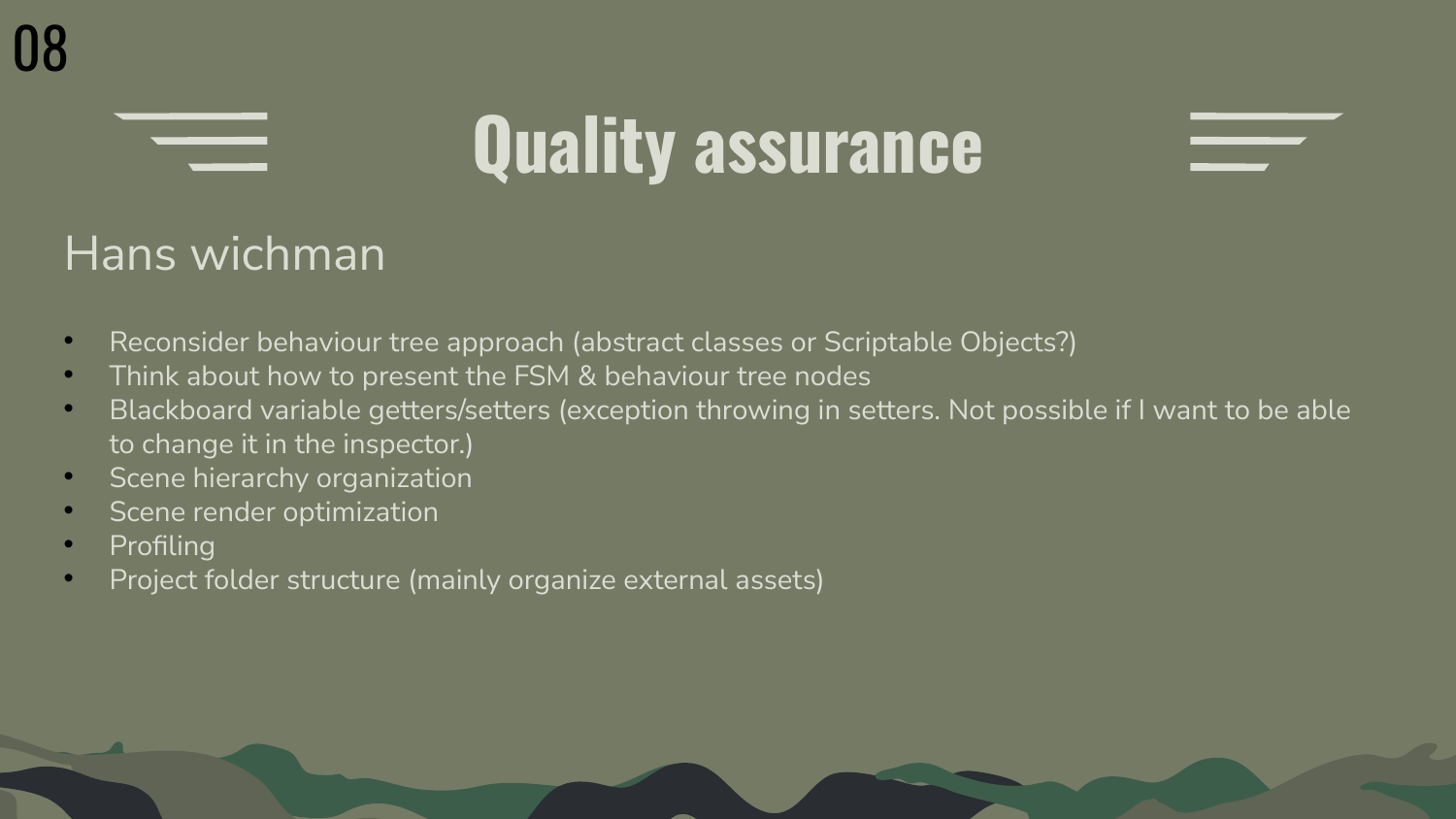

08
Quality assurance

Hans wichman

Reconsider behaviour tree approach (abstract classes or Scriptable Objects?)
Think about how to present the FSM & behaviour tree nodes
Blackboard variable getters/setters (exception throwing in setters. Not possible if I want to be able to change it in the inspector.)
Scene hierarchy organization
Scene render optimization
Profiling
Project folder structure (mainly organize external assets)

Point 1
Point 2
Point 3
Mercury is the closest planet to the Sun
Venus is the second planet from the Sun

Despite being red, Mars is actually a cold place